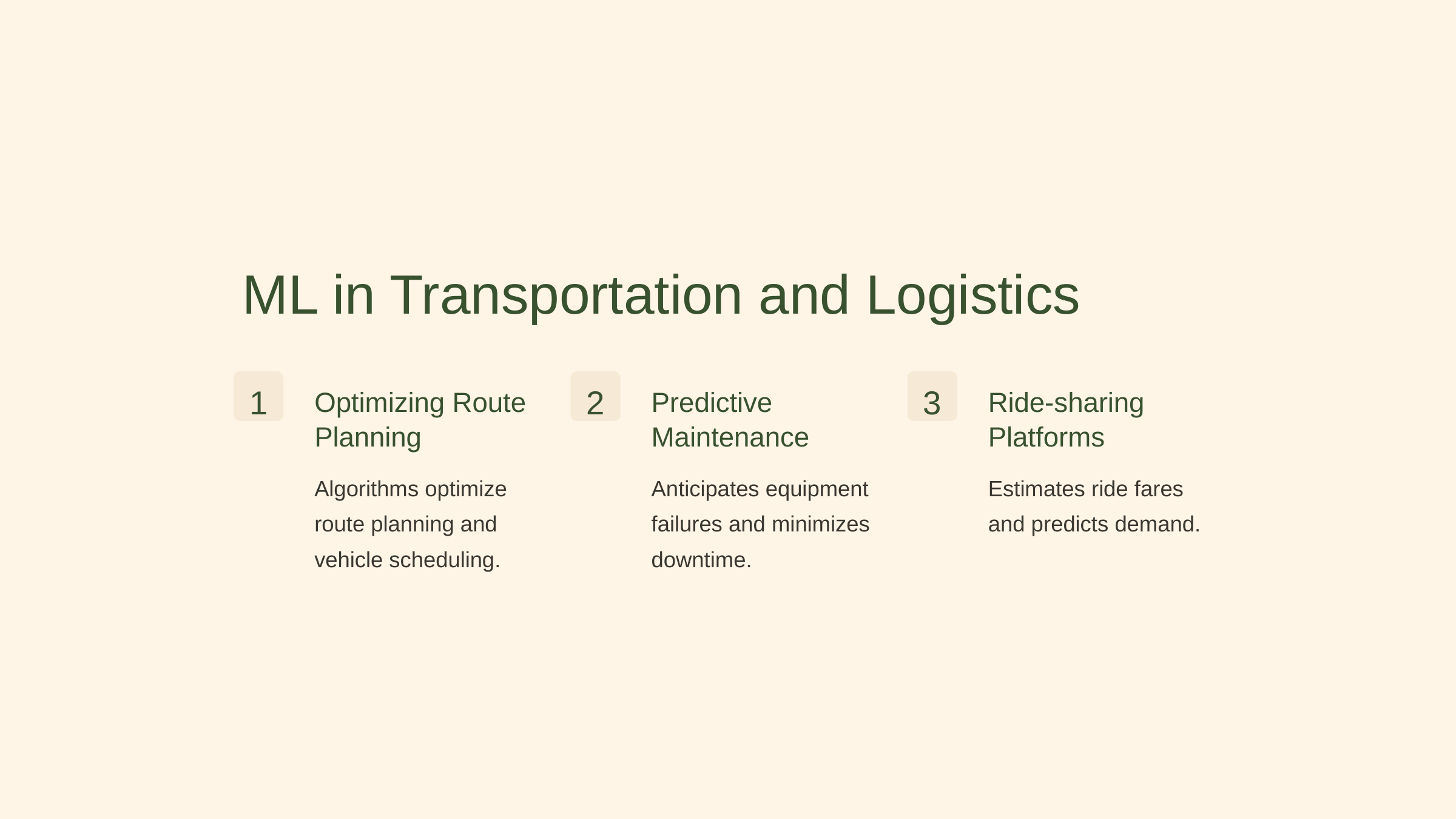

ML in Transportation and Logistics

1
2
3
Optimizing Route Planning
Predictive Maintenance
Ride-sharing Platforms
Algorithms optimize route planning and vehicle scheduling.
Anticipates equipment failures and minimizes downtime.
Estimates ride fares and predicts demand.